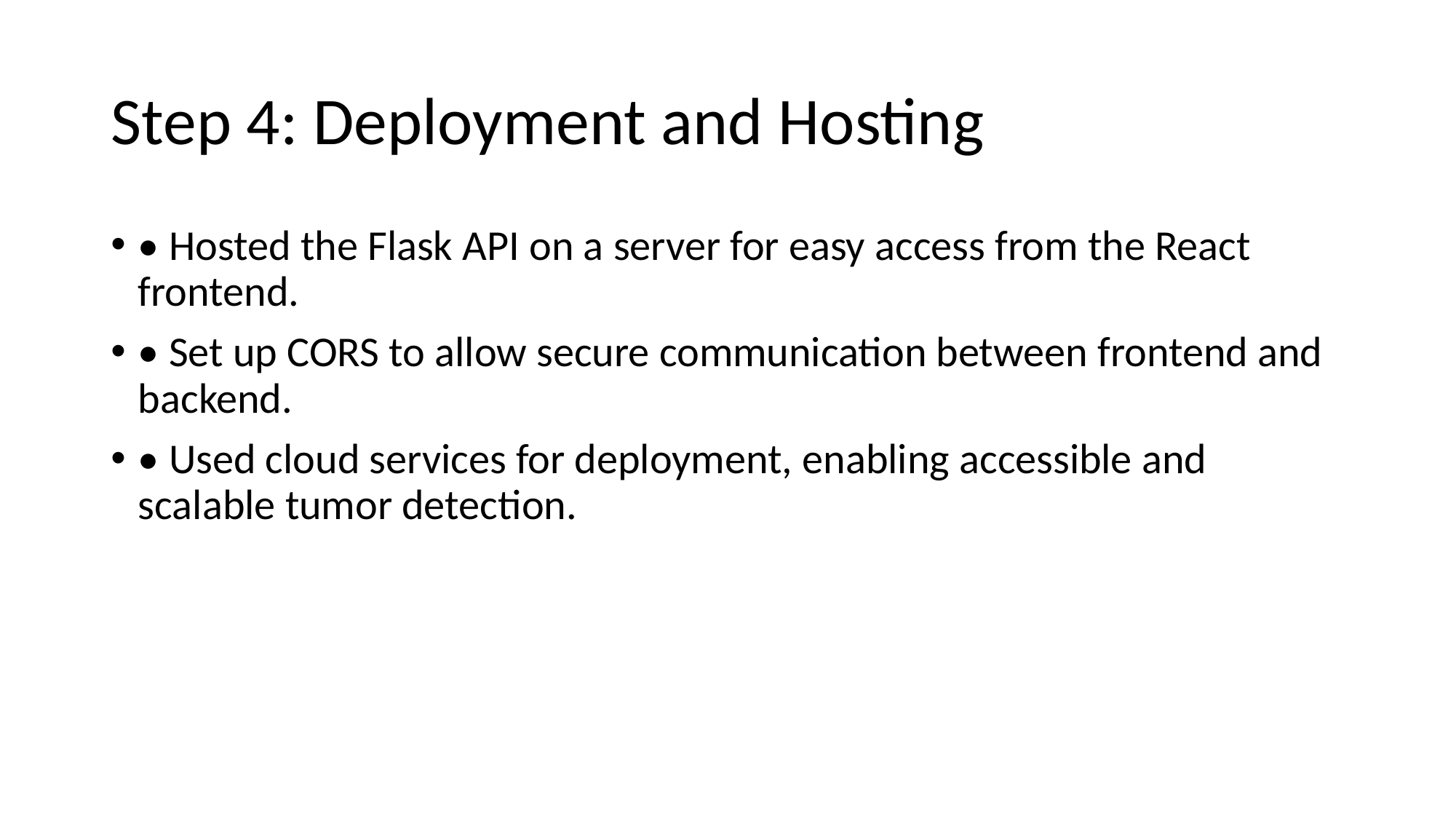

# Step 4: Deployment and Hosting
• Hosted the Flask API on a server for easy access from the React frontend.
• Set up CORS to allow secure communication between frontend and backend.
• Used cloud services for deployment, enabling accessible and scalable tumor detection.